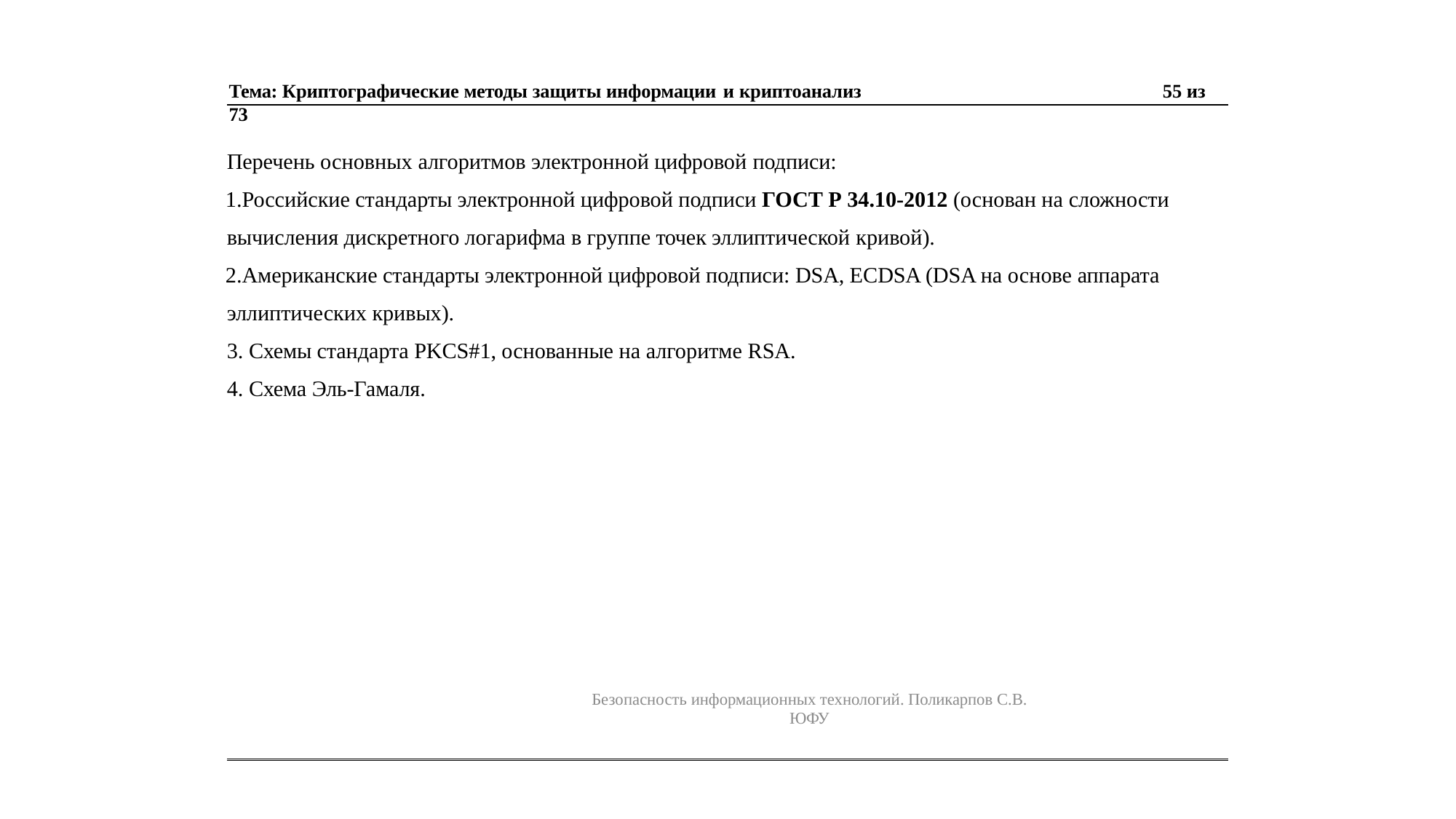

Тема: Криптографические методы защиты информации и криптоанализ	55 из 73

Перечень основных алгоритмов электронной цифровой подписи:
Российские стандарты электронной цифровой подписи ГОСТ Р 34.10-2012 (основан на сложности  вычисления дискретного логарифма в группе точек эллиптической кривой).
Американские стандарты электронной цифровой подписи: DSA, ECDSA (DSA на основе аппарата  эллиптических кривых).
Схемы стандарта PKCS#1, основанные на алгоритме RSA.
Схема Эль-Гамаля.

Безопасность информационных технологий. Поликарпов С.В. ЮФУ